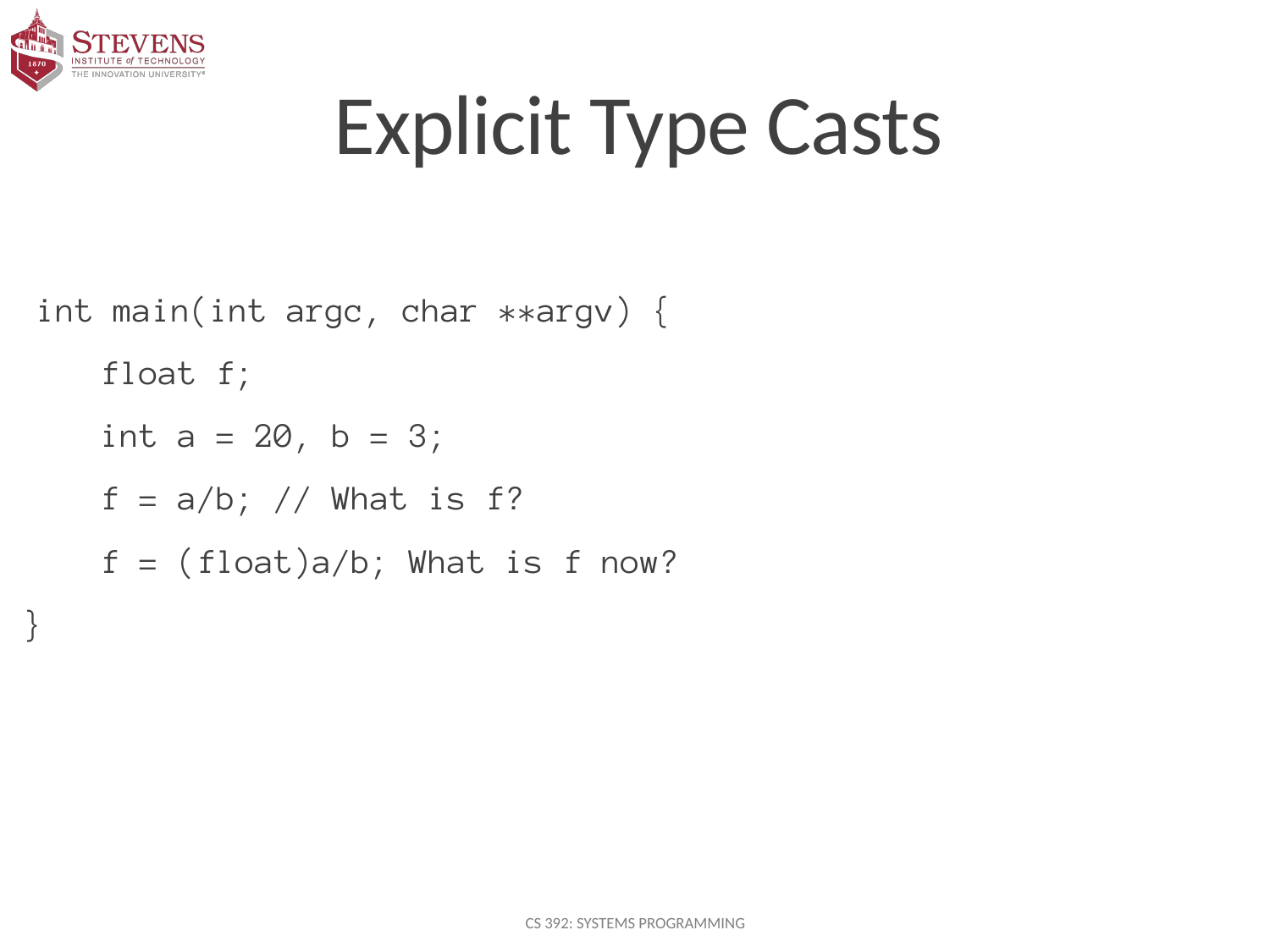

# Explicit Type Casts

int main(int argc, char **argv) {
    float f;
    int a = 20, b = 3;
    f = a/b; // What is f?
    f = (float)a/b; What is f now?
}

CS 392: Systems Programming